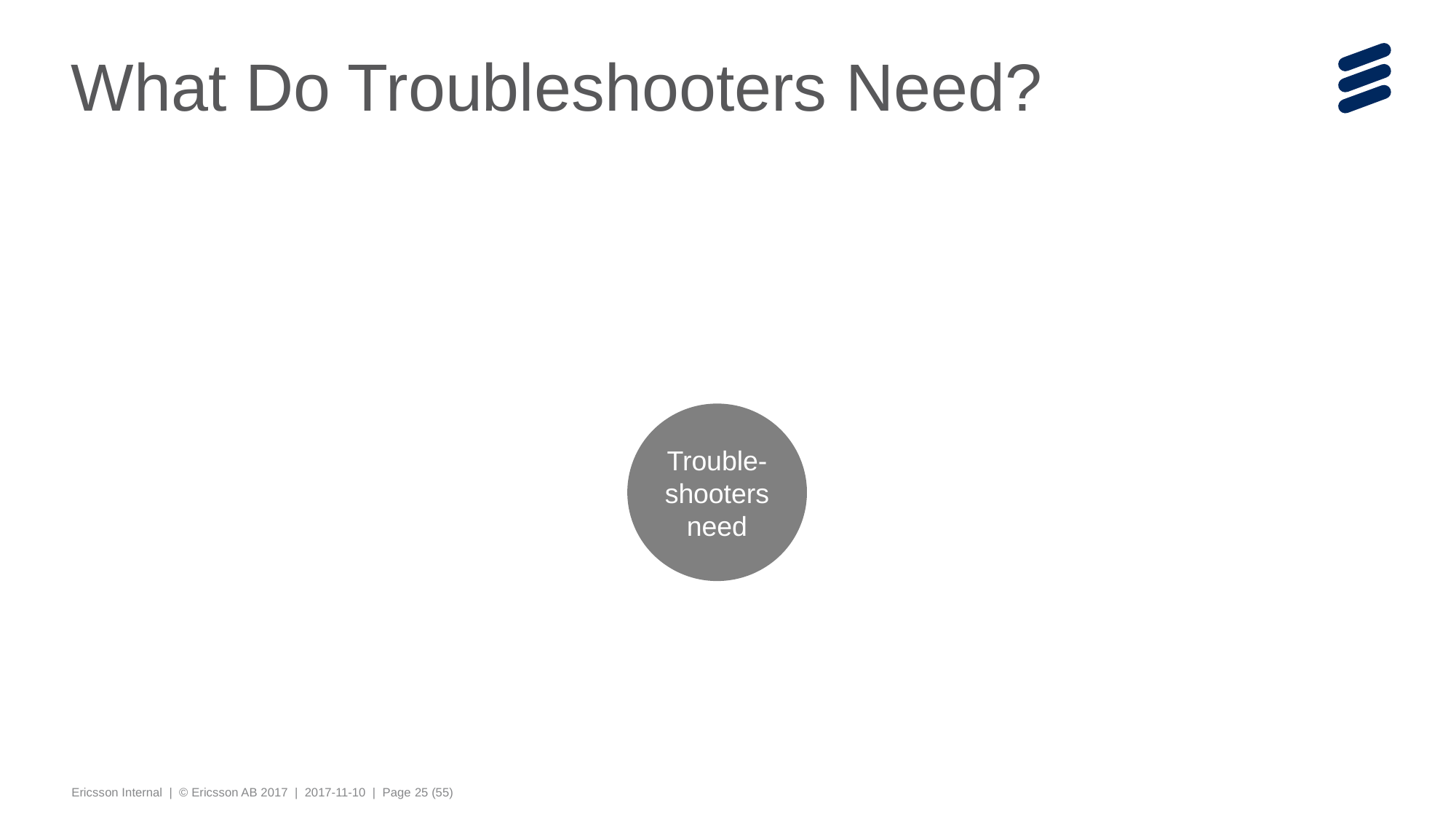

# What Do Troubleshooters Need?

Trouble-shooters need